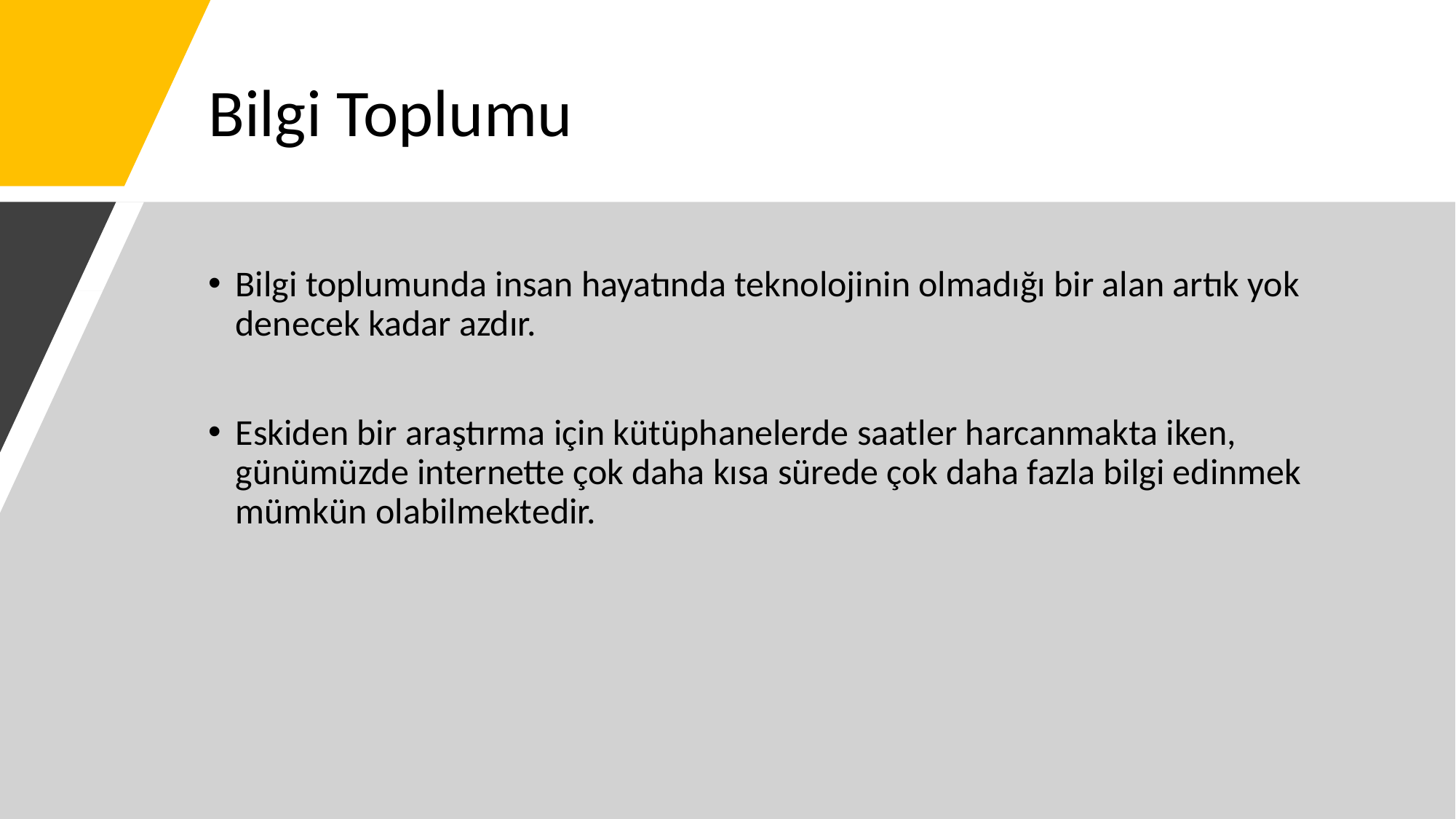

# Bilgi Toplumu

Bilgi toplumunda insan hayatında teknolojinin olmadığı bir alan artık yok denecek kadar azdır.

Eskiden bir araştırma için kütüphanelerde saatler harcanmakta iken, günümüzde internette çok daha kısa sürede çok daha fazla bilgi edinmek mümkün olabilmektedir.